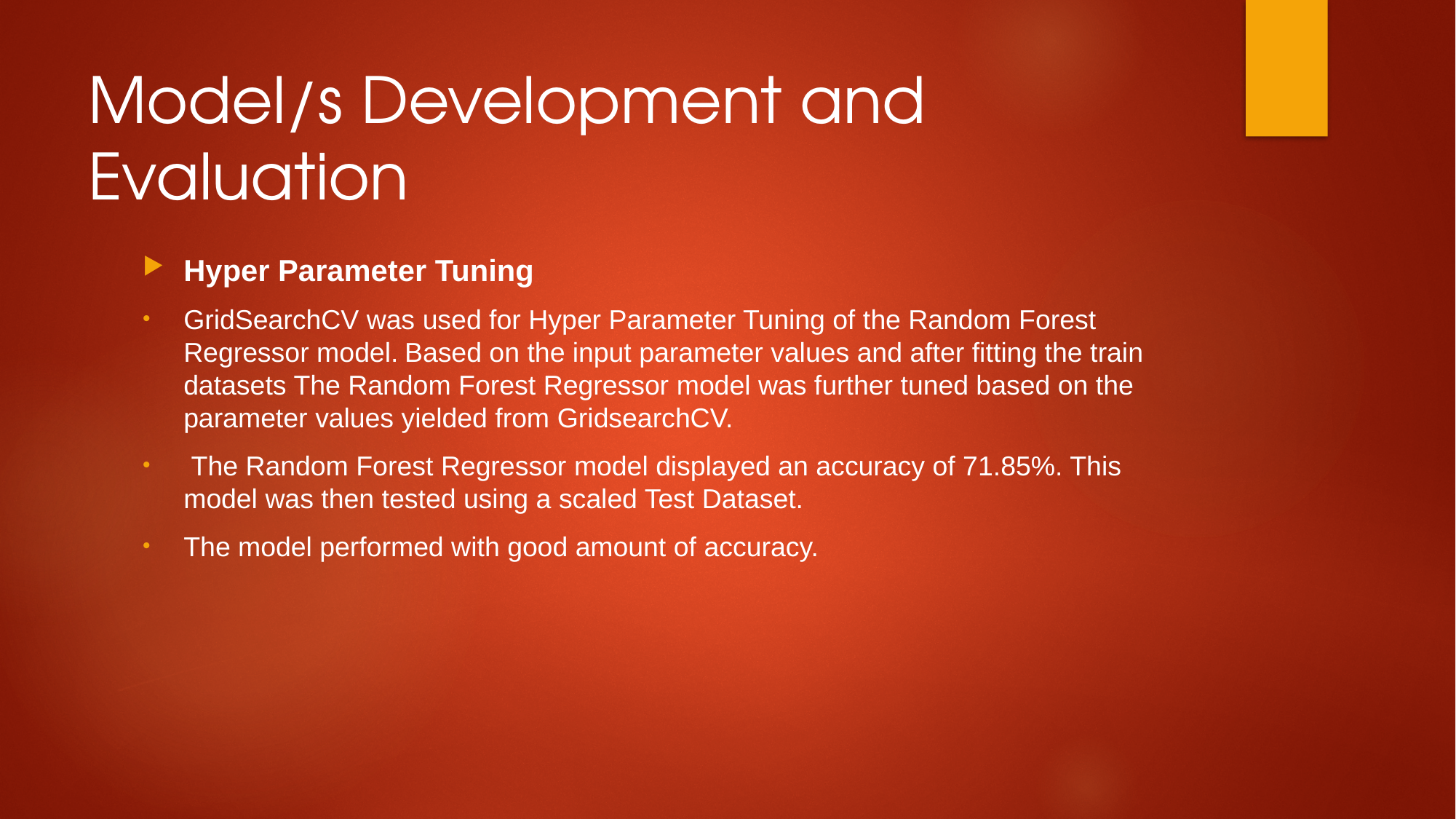

# Model/s Development and Evaluation
Hyper Parameter Tuning
GridSearchCV was used for Hyper Parameter Tuning of the Random Forest Regressor model. Based on the input parameter values and after fitting the train datasets The Random Forest Regressor model was further tuned based on the parameter values yielded from GridsearchCV.
 The Random Forest Regressor model displayed an accuracy of 71.85%. This model was then tested using a scaled Test Dataset.
The model performed with good amount of accuracy.